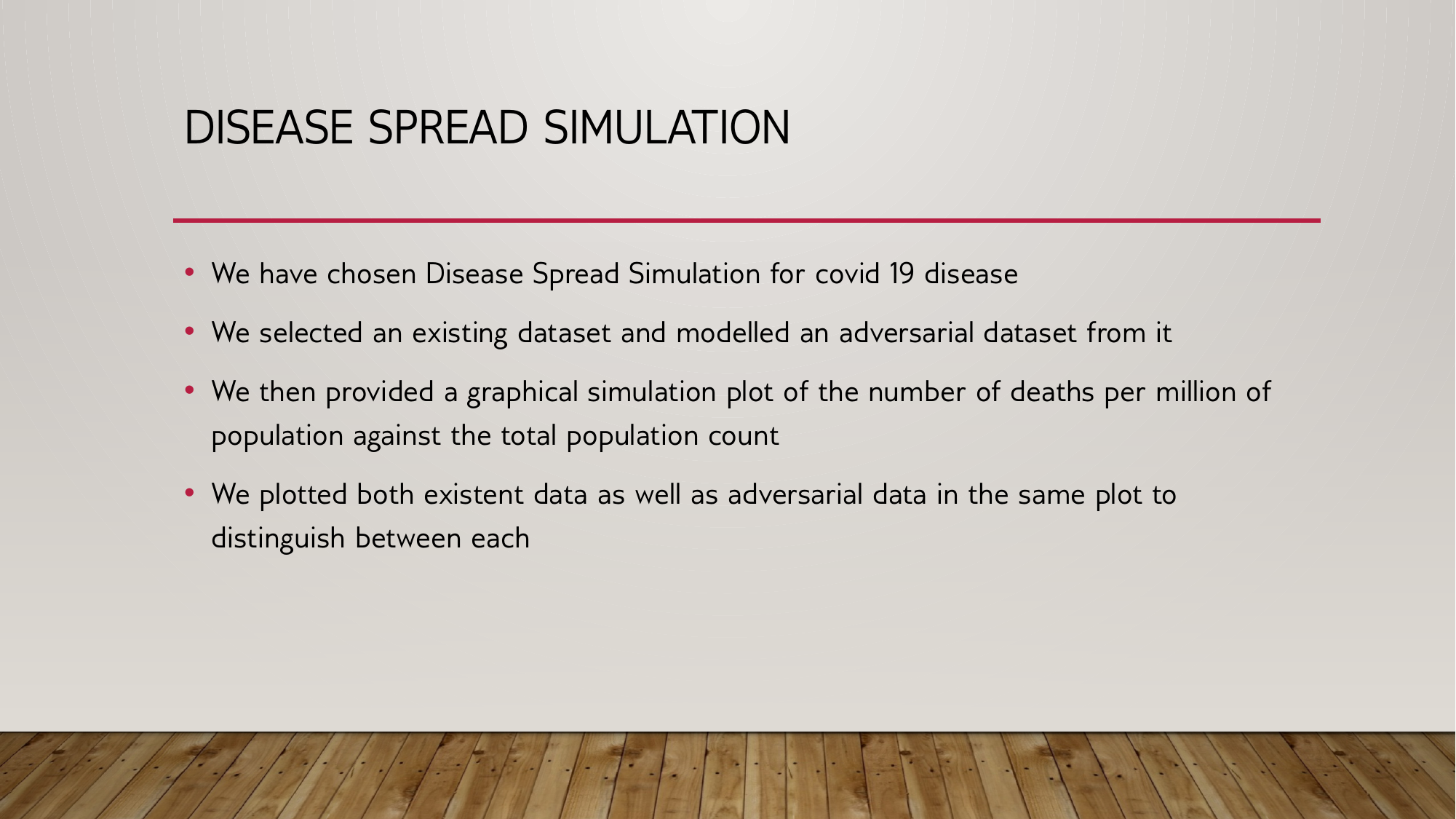

# Disease Spread Simulation
We have chosen Disease Spread Simulation for covid 19 disease
We selected an existing dataset and modelled an adversarial dataset from it
We then provided a graphical simulation plot of the number of deaths per million of population against the total population count
We plotted both existent data as well as adversarial data in the same plot to distinguish between each